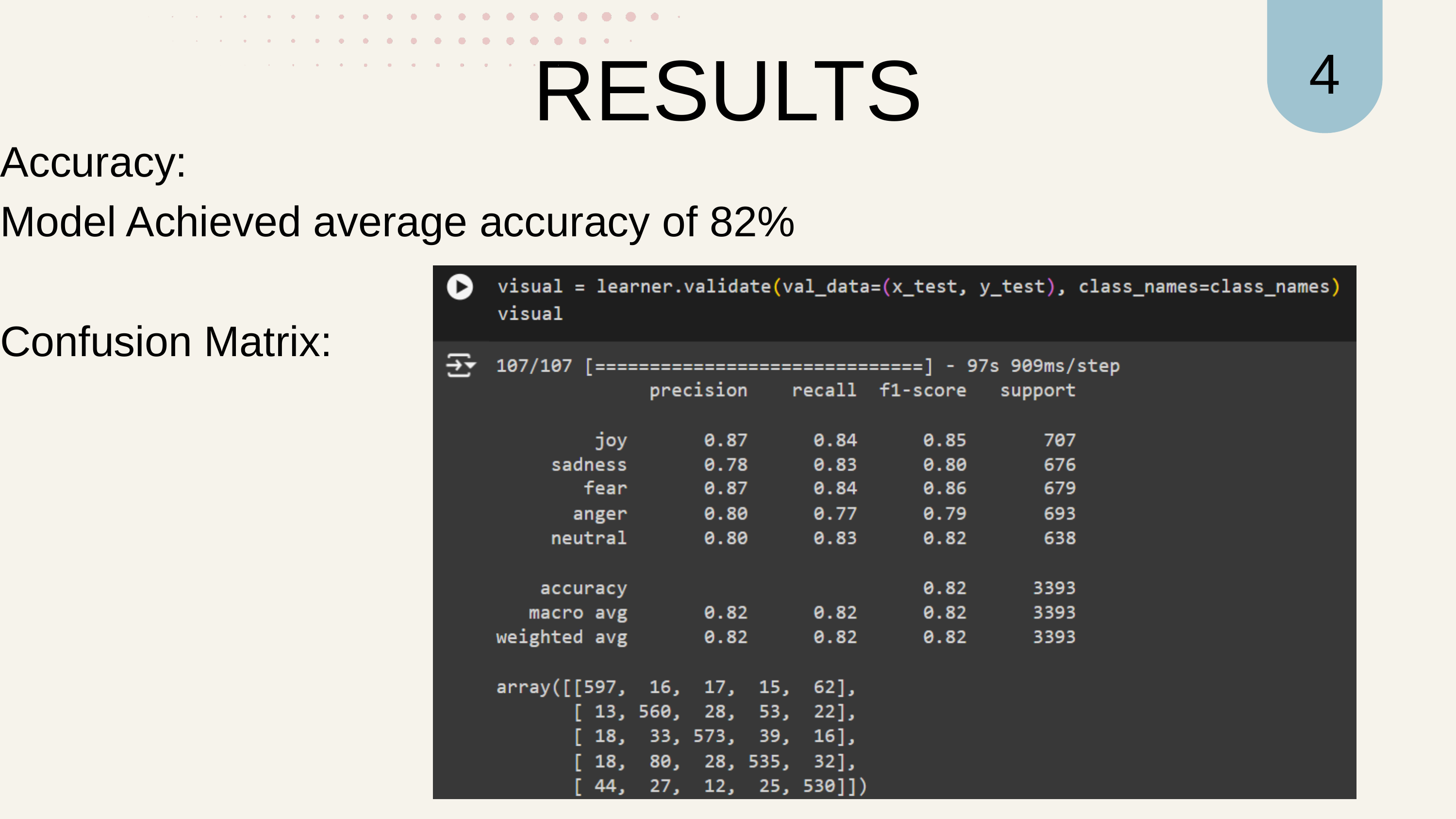

4

RESULTS
Accuracy:
Model Achieved average accuracy of 82%

Confusion Matrix: